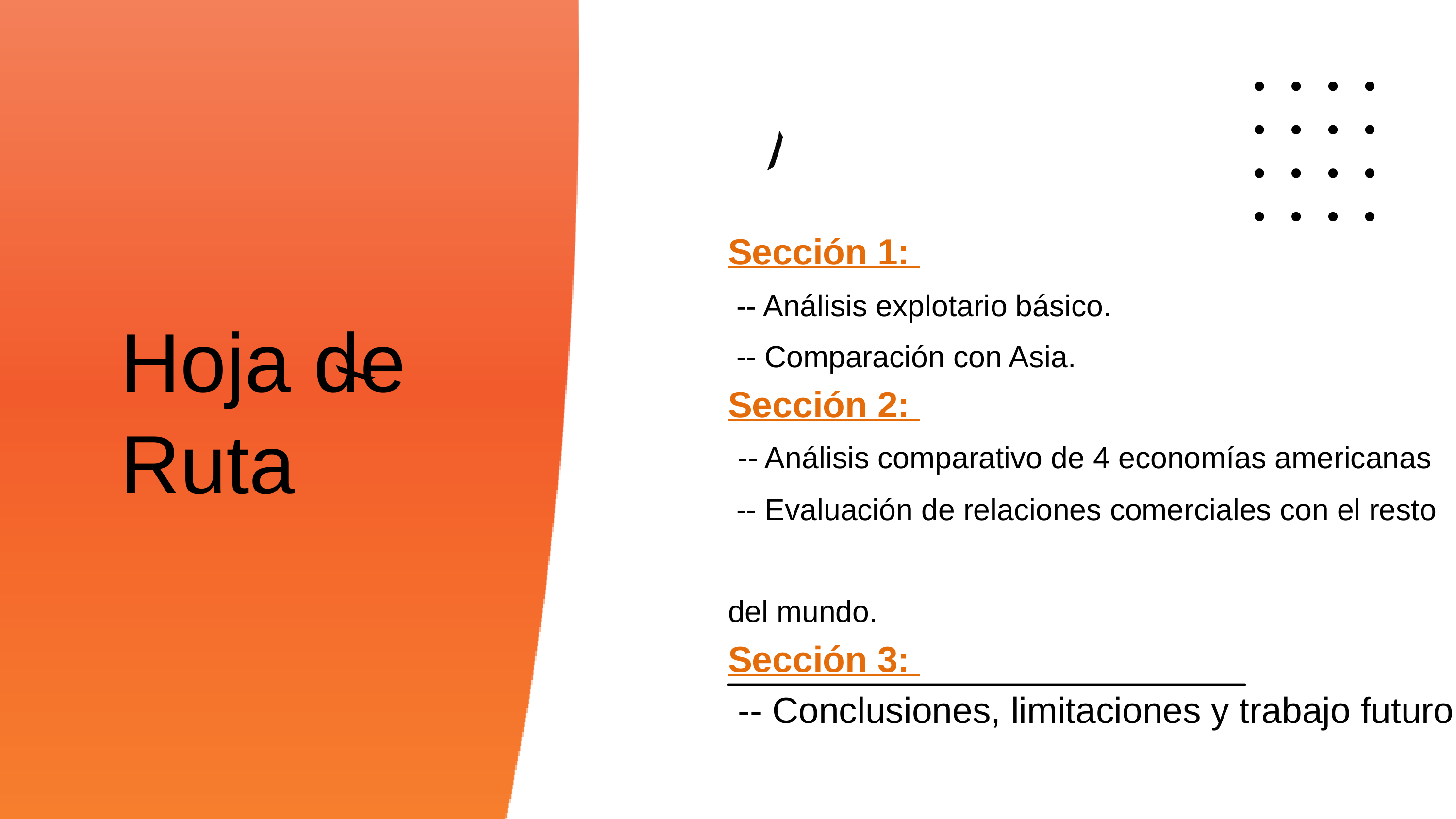

Sección 1:
 -- Análisis explotario básico.
 -- Comparación con Asia.
Sección 2:
 -- Análisis comparativo de 4 economías americanas
 -- Evaluación de relaciones comerciales con el resto
del mundo.
Sección 3:
 -- Conclusiones, limitaciones y trabajo futuro

Hoja de Ruta